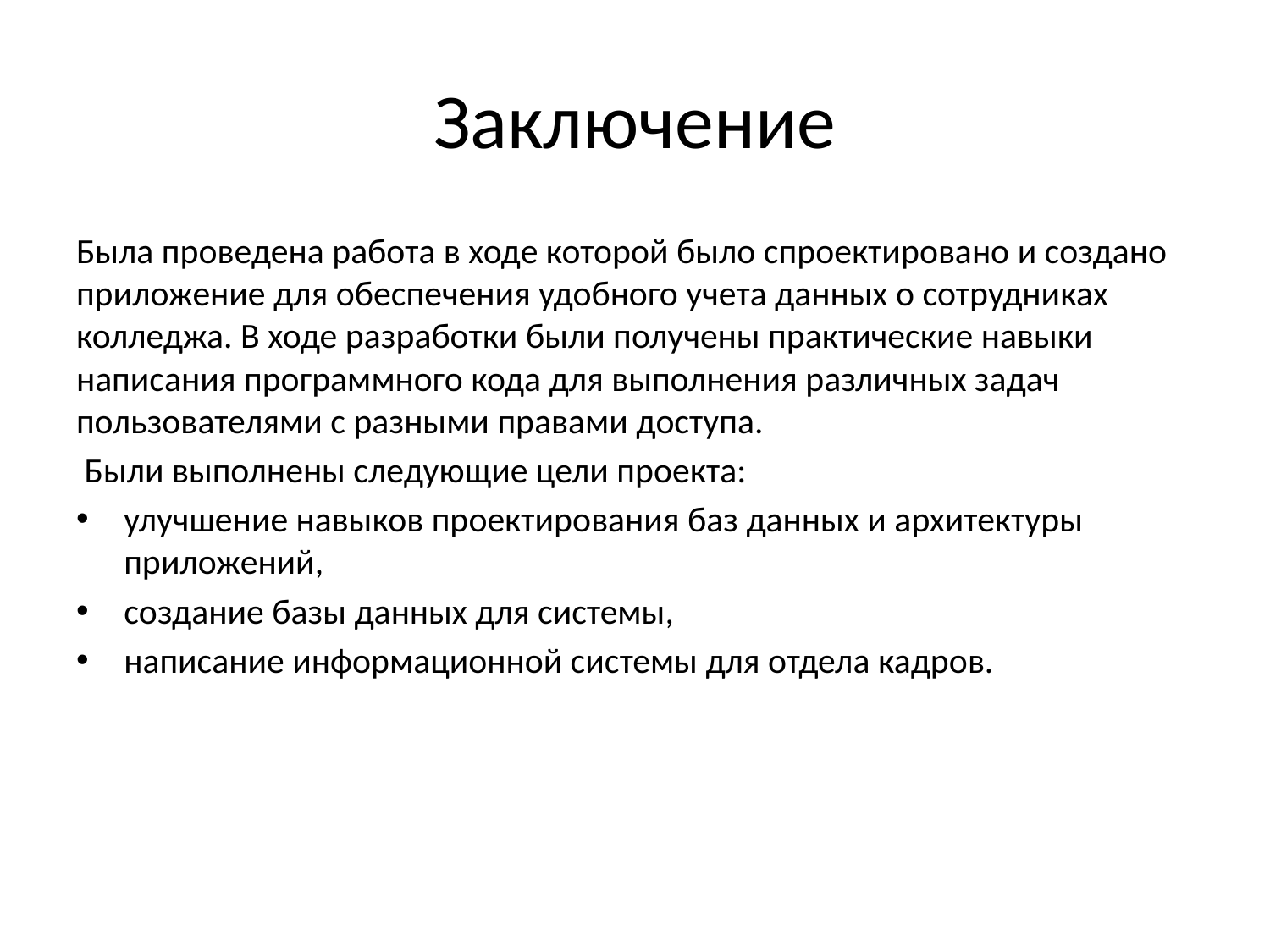

# Заключение
Была проведена работа в ходе которой было спроектировано и создано приложение для обеспечения удобного учета данных о сотрудниках колледжа. В ходе разработки были получены практические навыки написания программного кода для выполнения различных задач пользователями с разными правами доступа.
 Были выполнены следующие цели проекта:
улучшение навыков проектирования баз данных и архитектуры приложений,
создание базы данных для системы,
написание информационной системы для отдела кадров.